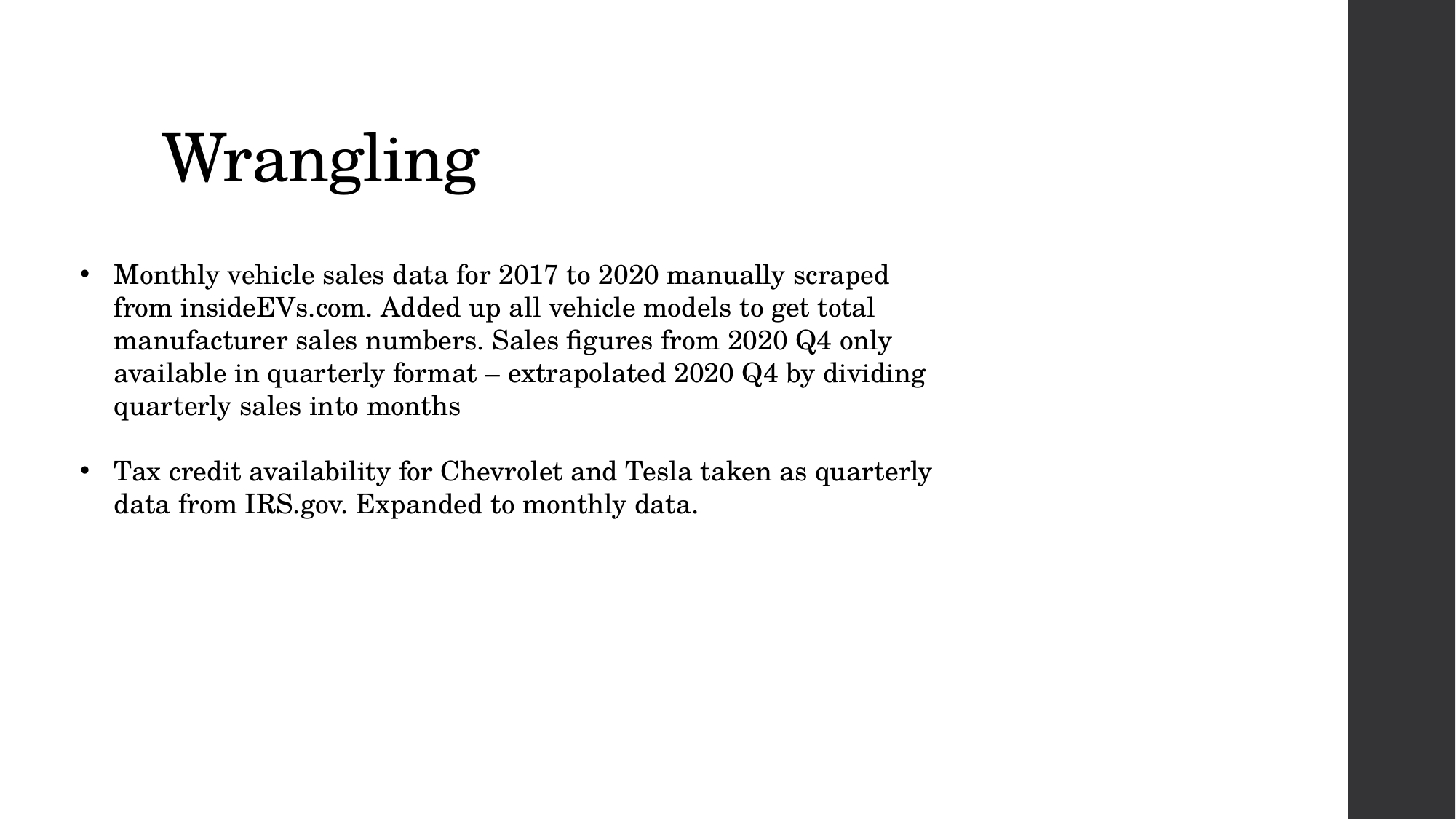

# Wrangling
Monthly vehicle sales data for 2017 to 2020 manually scraped from insideEVs.com. Added up all vehicle models to get total manufacturer sales numbers. Sales figures from 2020 Q4 only available in quarterly format – extrapolated 2020 Q4 by dividing quarterly sales into months

Tax credit availability for Chevrolet and Tesla taken as quarterly data from IRS.gov. Expanded to monthly data.